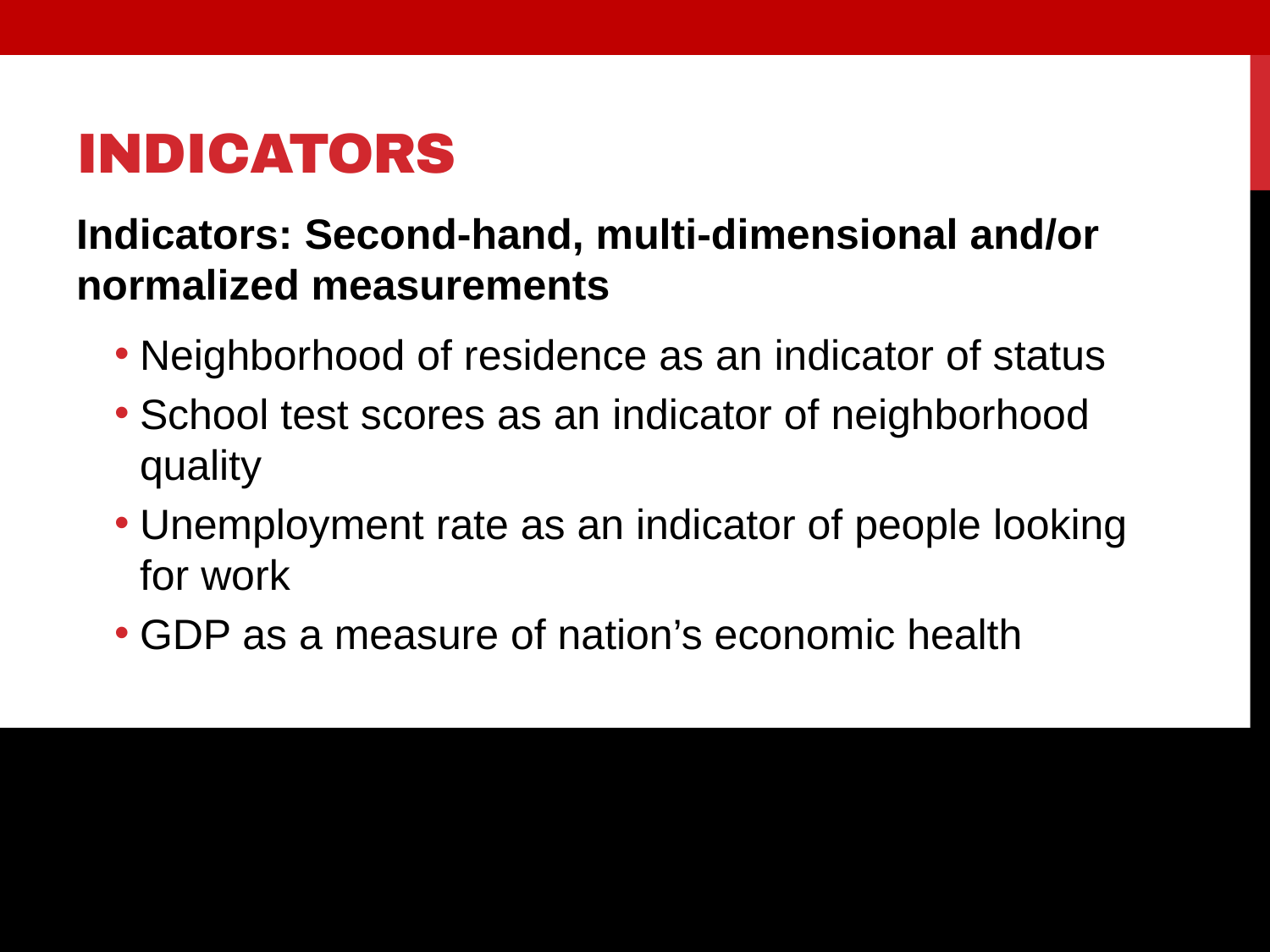

# Indicators
Indicators: Second-hand, multi-dimensional and/or normalized measurements
Neighborhood of residence as an indicator of status
School test scores as an indicator of neighborhood quality
Unemployment rate as an indicator of people looking for work
GDP as a measure of nation’s economic health